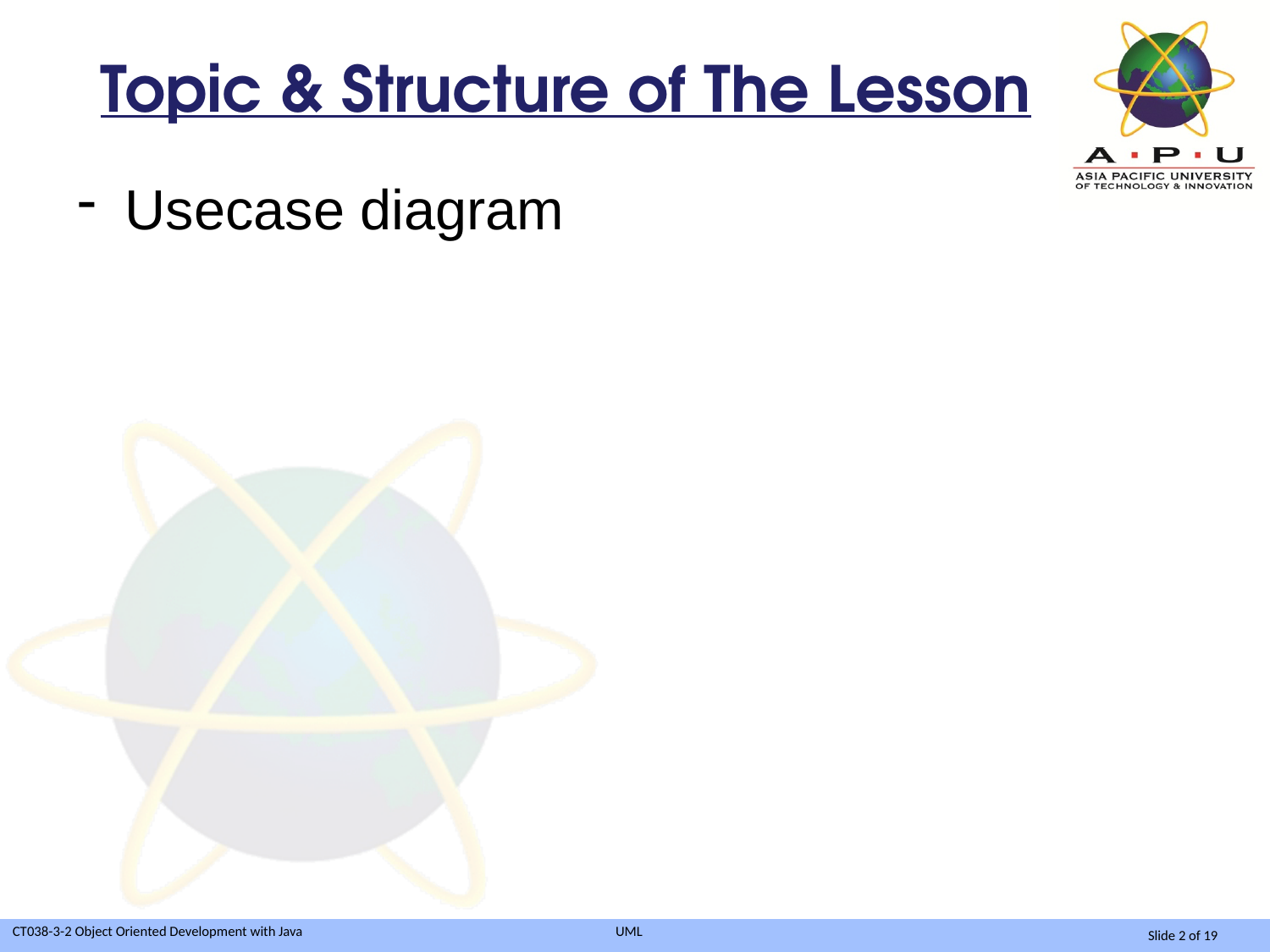

# Topic & Structure of The Lesson
Usecase diagram